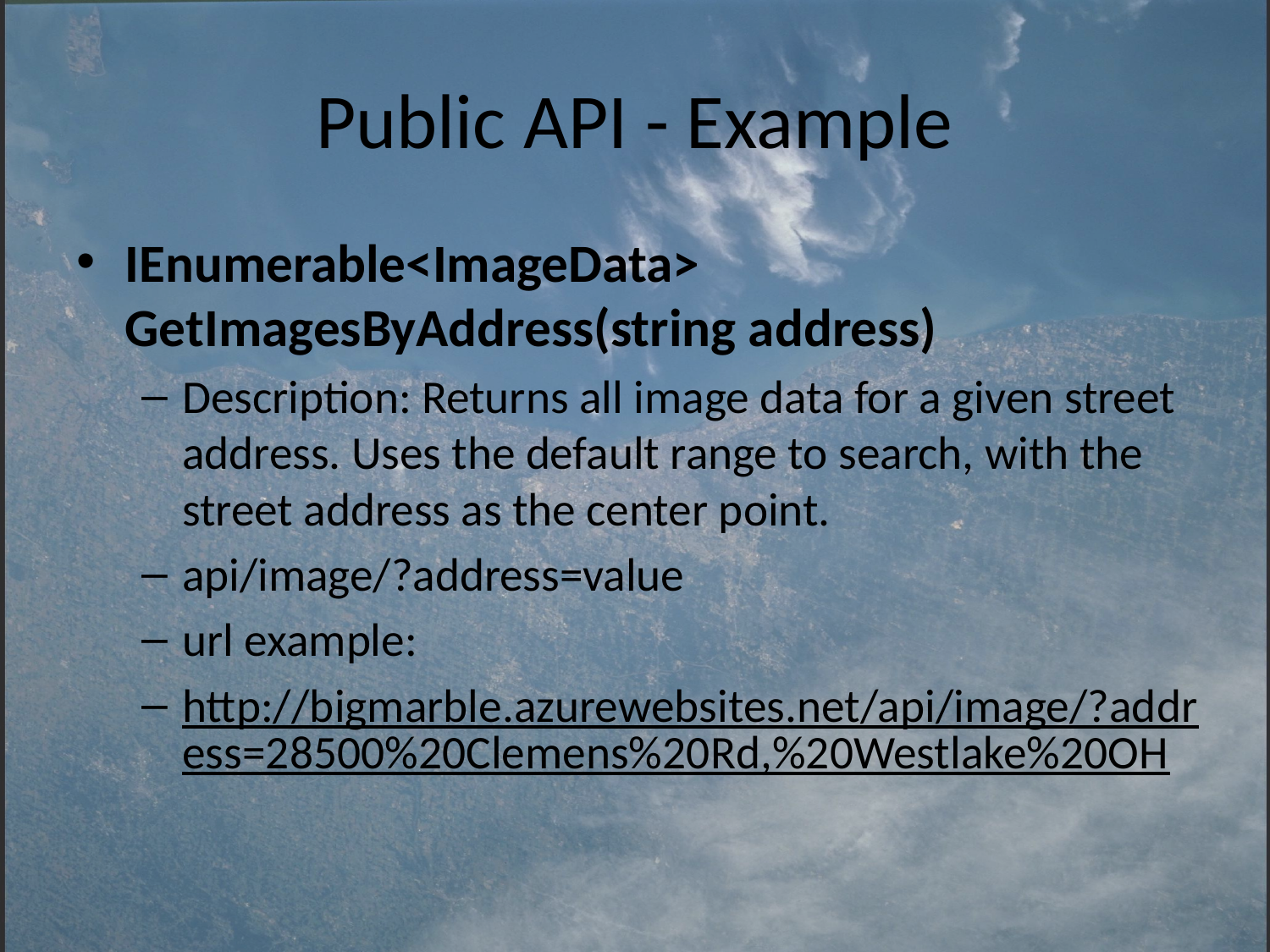

# Public API - Example
IEnumerable<ImageData> GetImagesByAddress(string address)
Description: Returns all image data for a given street address. Uses the default range to search, with the street address as the center point.
api/image/?address=value
url example:
http://bigmarble.azurewebsites.net/api/image/?address=28500%20Clemens%20Rd,%20Westlake%20OH